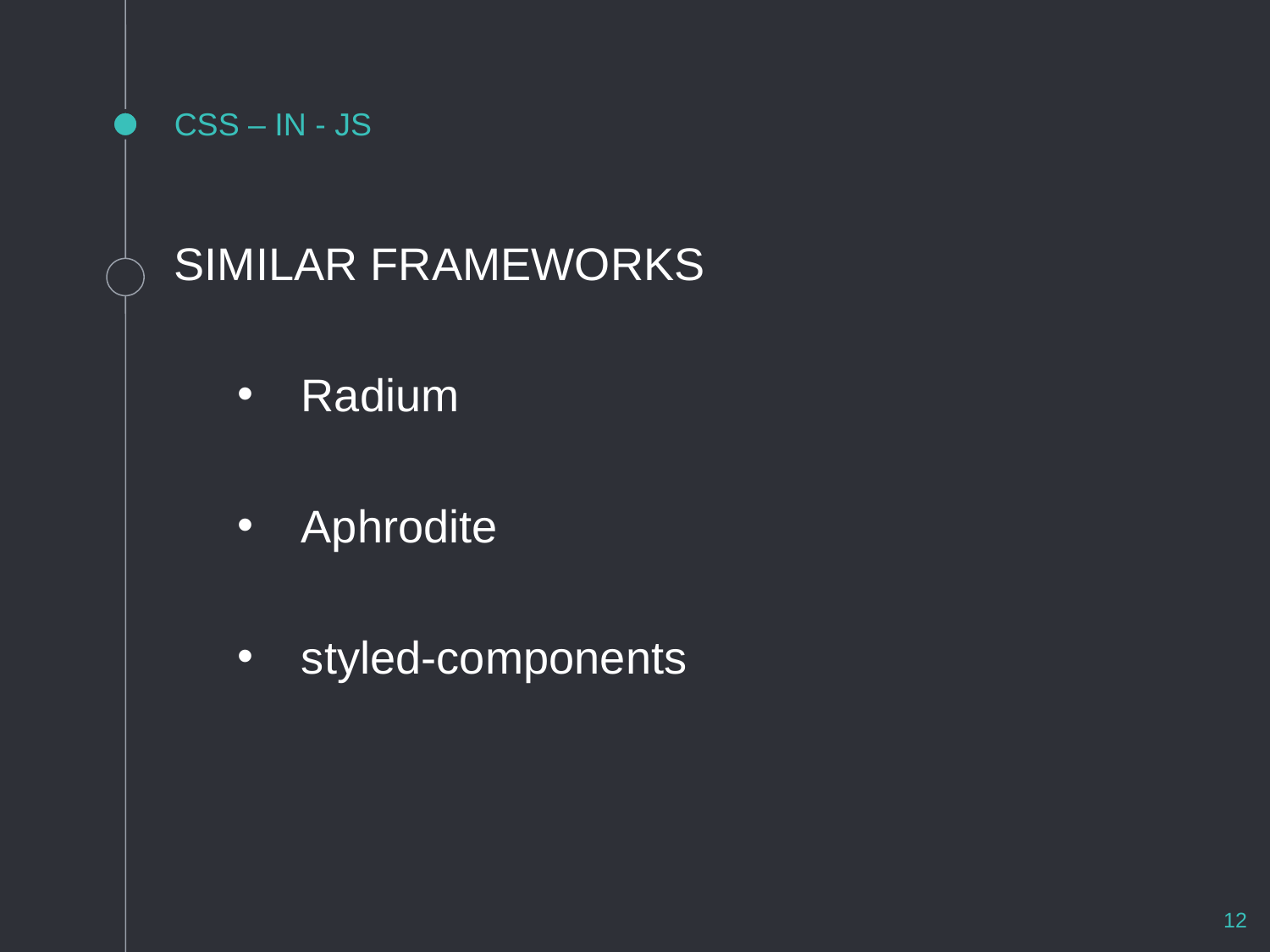

CSS – IN - JS
SIMILAR FRAMEWORKS

Radium

Aphrodite

styled-components
12